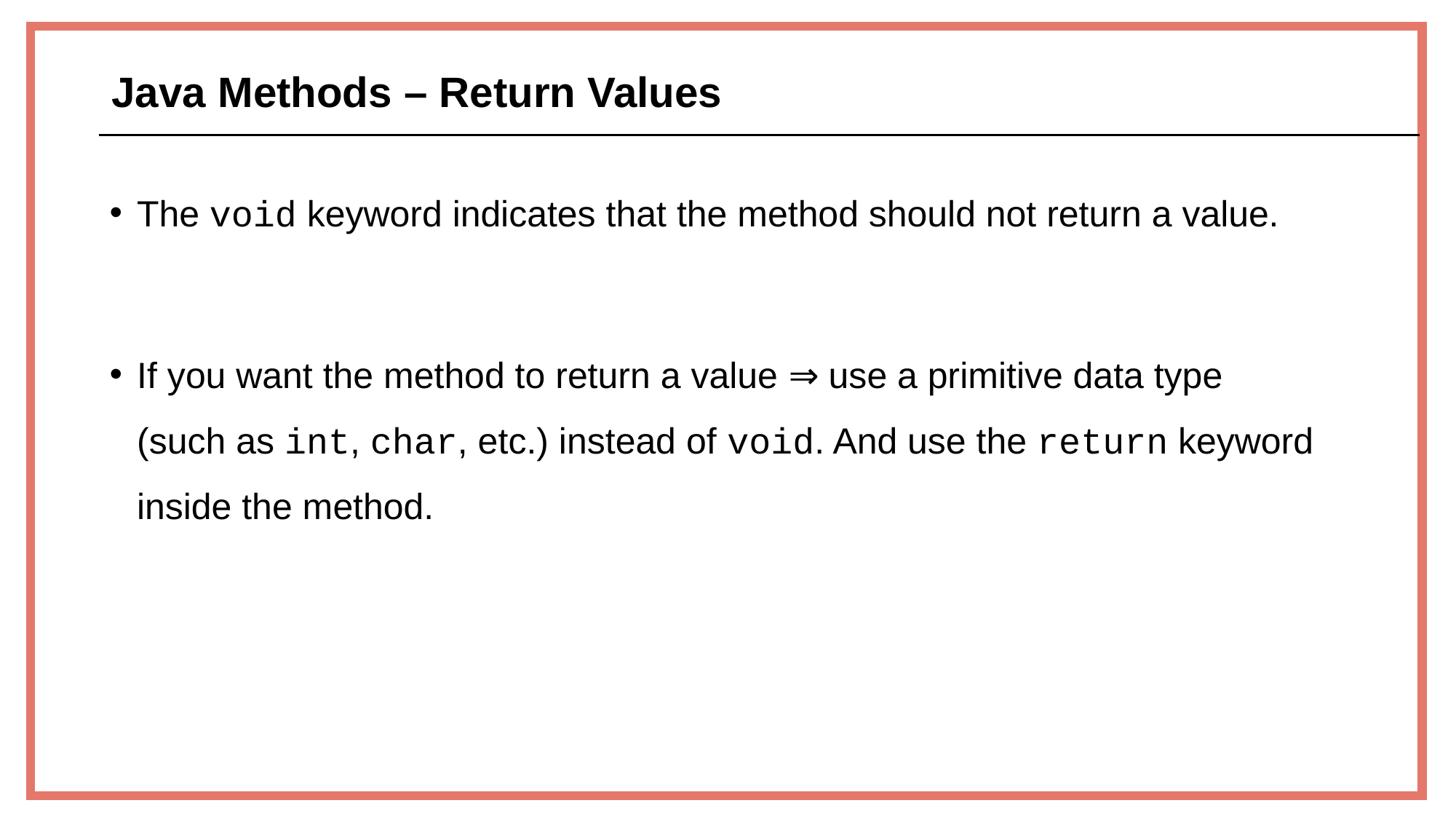

Java Methods – Return Values
The void keyword indicates that the method should not return a value.

If you want the method to return a value ⇒ use a primitive data type
(such as int, char, etc.) instead of void. And use the return keyword inside the method.
56